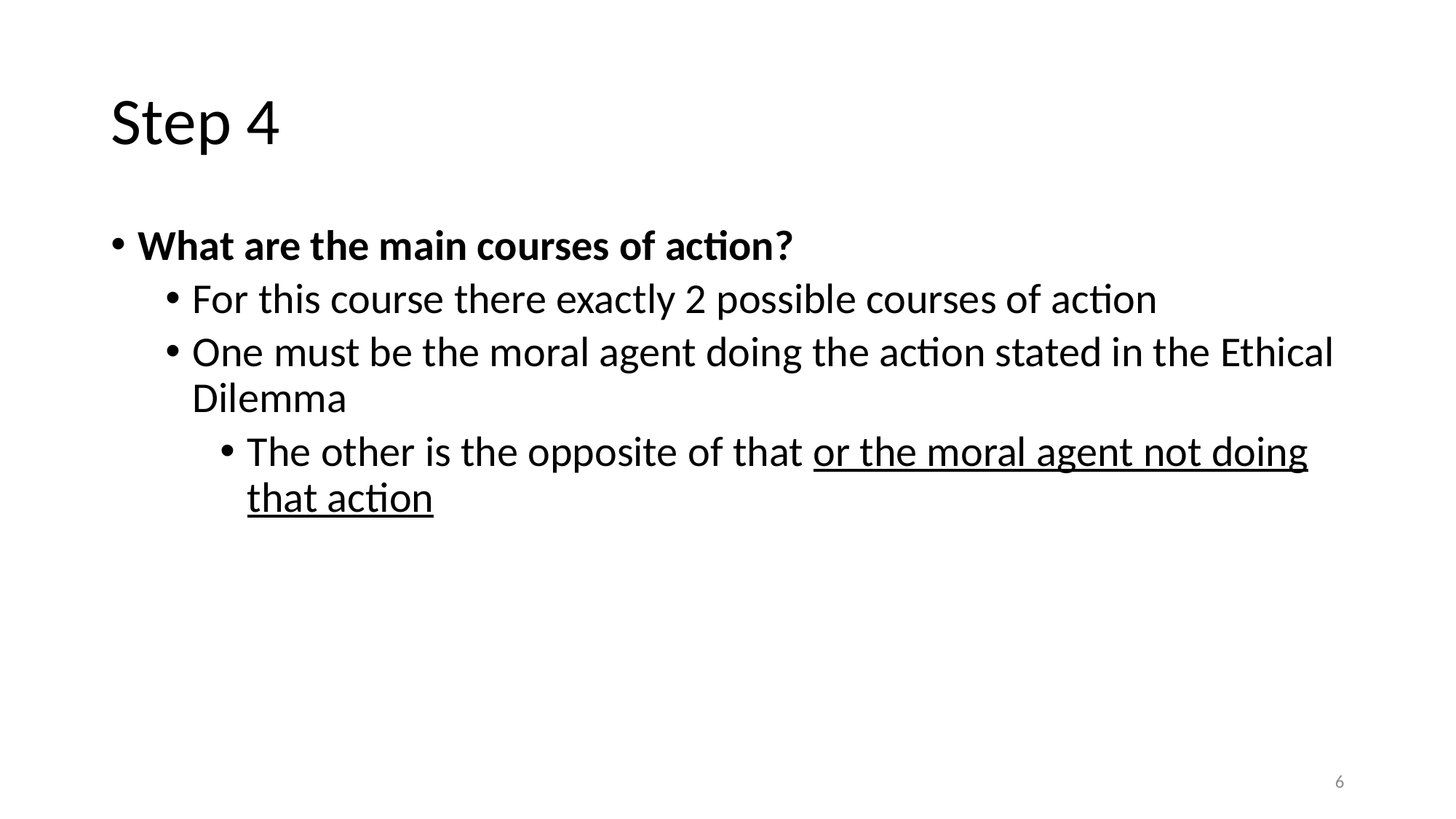

# Step 4
What are the main courses of action?
For this course there exactly 2 possible courses of action
One must be the moral agent doing the action stated in the Ethical Dilemma
The other is the opposite of that or the moral agent not doing that action
6